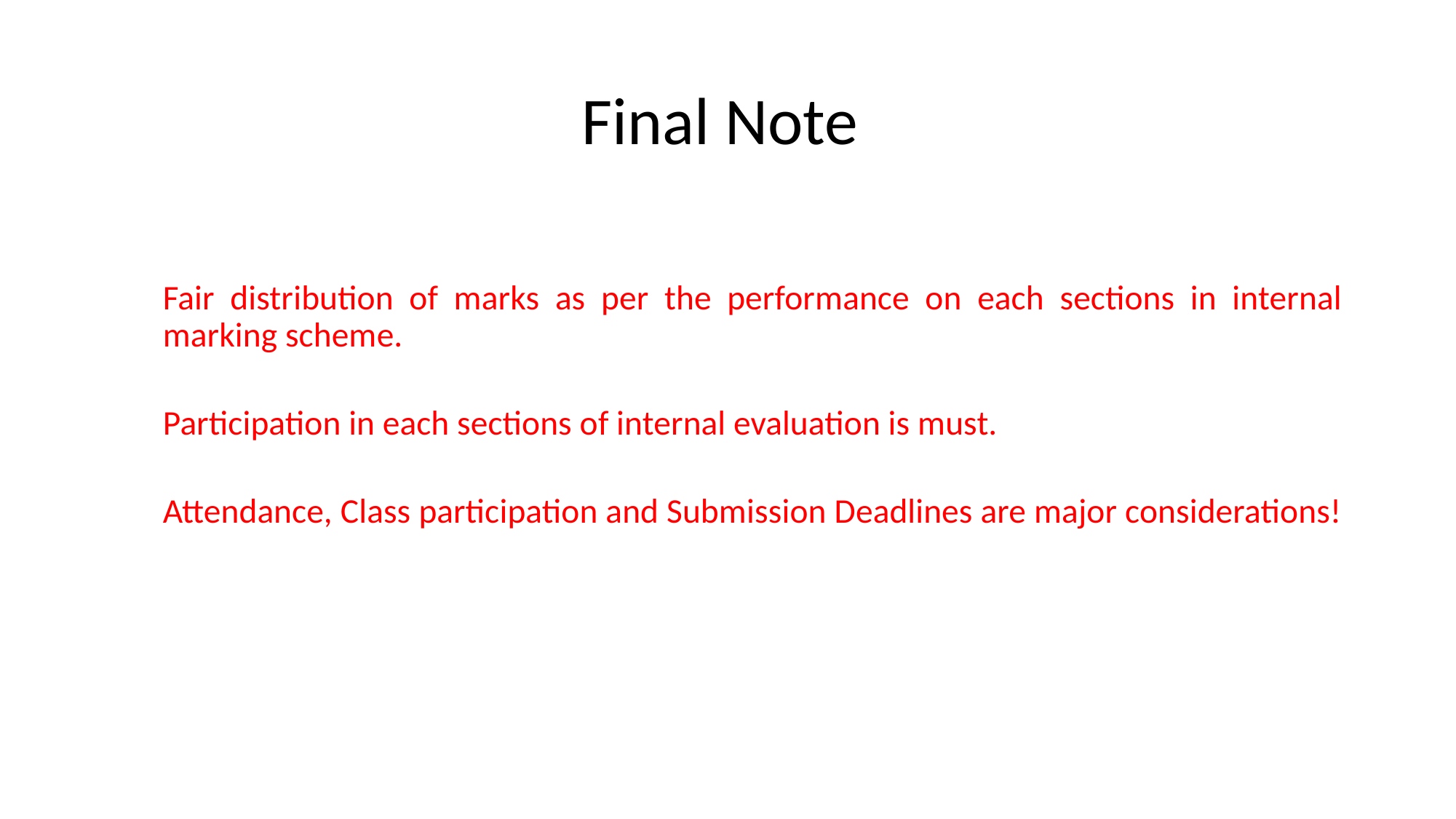

# Final Note

Fair distribution of marks as per the performance on each sections in internal marking scheme.

Participation in each sections of internal evaluation is must.

Attendance, Class participation and Submission Deadlines are major considerations!